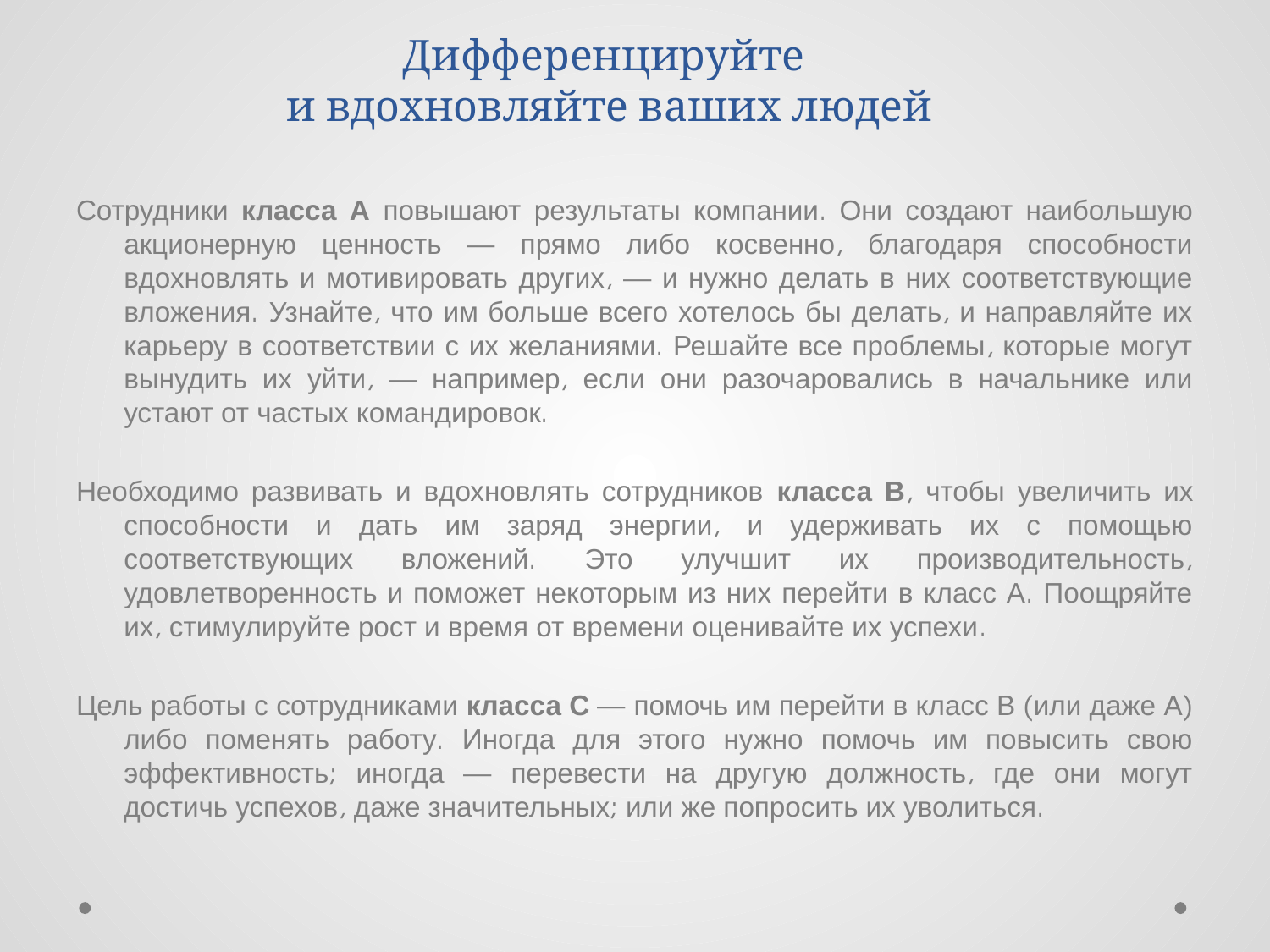

# Дифференцируйте и вдохновляйте ваших людей
Сотрудники класса А повышают результаты компании. Они создают наибольшую акционерную ценность — прямо либо косвенно, благодаря способности вдохновлять и мотивировать других, — и нужно делать в них соответствующие вложения. Узнайте, что им больше всего хотелось бы делать, и направляйте их карьеру в соответствии с их желаниями. Решайте все проблемы, которые могут вынудить их уйти, — например, если они разочаровались в начальнике или устают от частых командировок.

Необходимо развивать и вдохновлять сотрудников класса В, чтобы увеличить их способности и дать им заряд энергии, и удерживать их с помощью соответствующих вложений. Это улучшит их производительность, удовлетворенность и поможет некоторым из них перейти в класс А. Поощряйте их, стимулируйте рост и время от времени оцени­вайте их успехи.

Цель работы с сотрудниками класса С — помочь им перейти в класс В (или даже А) либо поменять работу. Иногда для этого нужно помочь им повысить свою эффективность; иногда — перевести на другую должность, где они могут достичь успехов, даже значительных; или же попросить их уволиться.